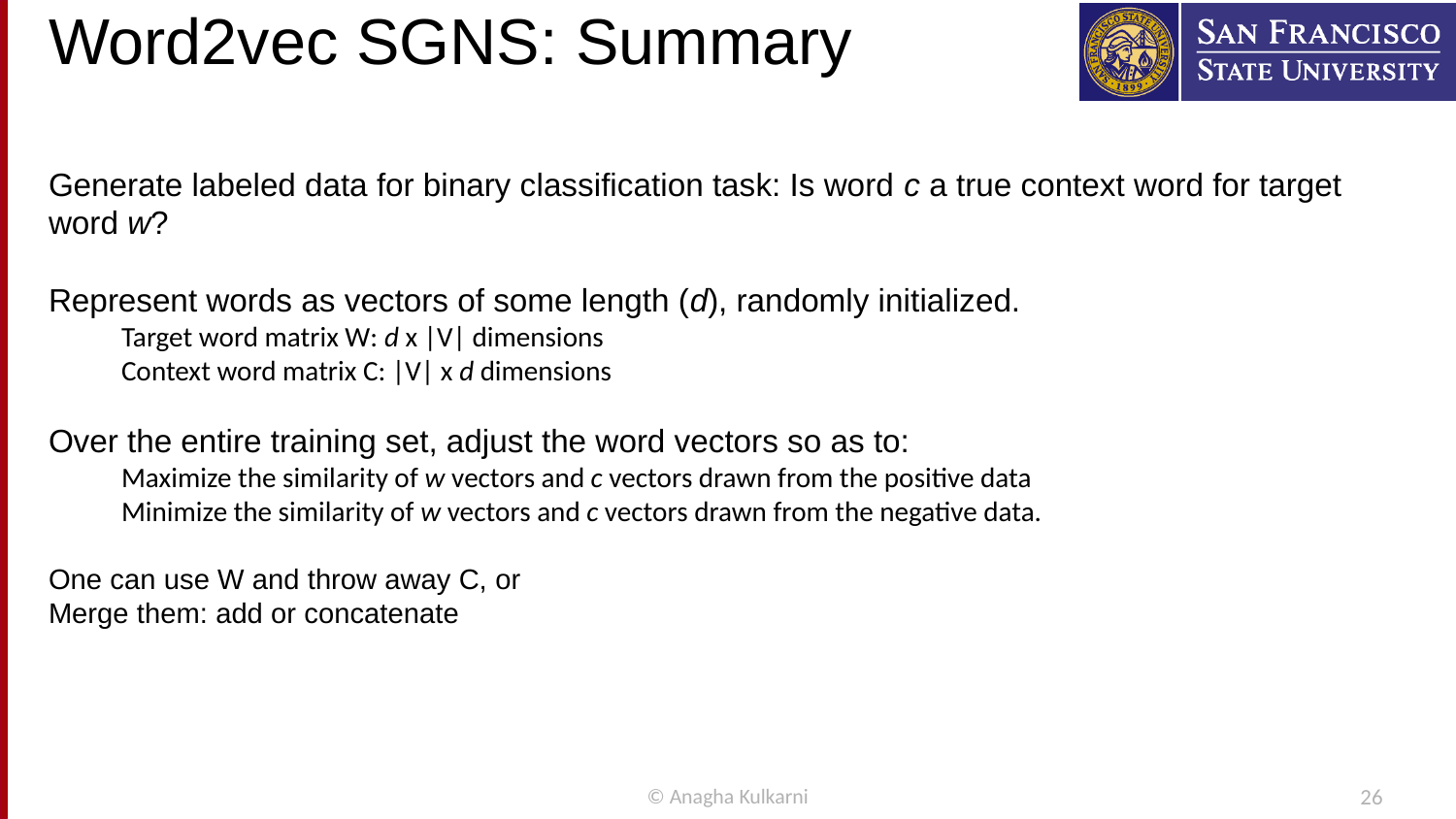

# Word2vec SGNS: Summary
Generate labeled data for binary classification task: Is word c a true context word for target word w?

Represent words as vectors of some length (d), randomly initialized.
Target word matrix W: d x |V| dimensions
Context word matrix C: |V| x d dimensions

Over the entire training set, adjust the word vectors so as to:
Maximize the similarity of w vectors and c vectors drawn from the positive data
Minimize the similarity of w vectors and c vectors drawn from the negative data.

One can use W and throw away C, or
Merge them: add or concatenate
© Anagha Kulkarni
26